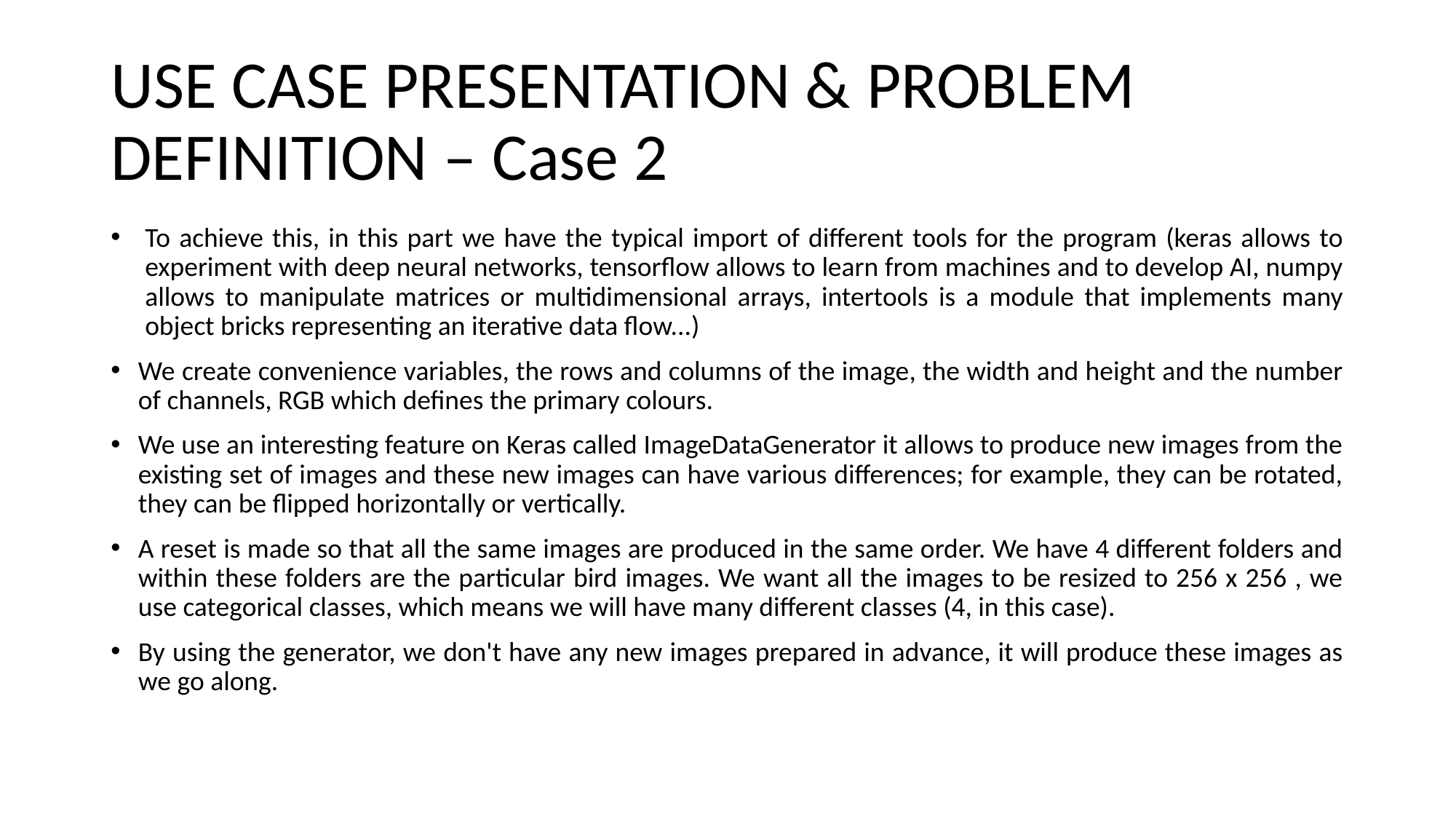

# USE CASE PRESENTATION & PROBLEM DEFINITION – Case 2
To achieve this, in this part we have the typical import of different tools for the program (keras allows to experiment with deep neural networks, tensorflow allows to learn from machines and to develop AI, numpy allows to manipulate matrices or multidimensional arrays, intertools is a module that implements many object bricks representing an iterative data flow...)
We create convenience variables, the rows and columns of the image, the width and height and the number of channels, RGB which defines the primary colours.
We use an interesting feature on Keras called ImageDataGenerator it allows to produce new images from the existing set of images and these new images can have various differences; for example, they can be rotated, they can be flipped horizontally or vertically.
A reset is made so that all the same images are produced in the same order. We have 4 different folders and within these folders are the particular bird images. We want all the images to be resized to 256 x 256 , we use categorical classes, which means we will have many different classes (4, in this case).
By using the generator, we don't have any new images prepared in advance, it will produce these images as we go along.